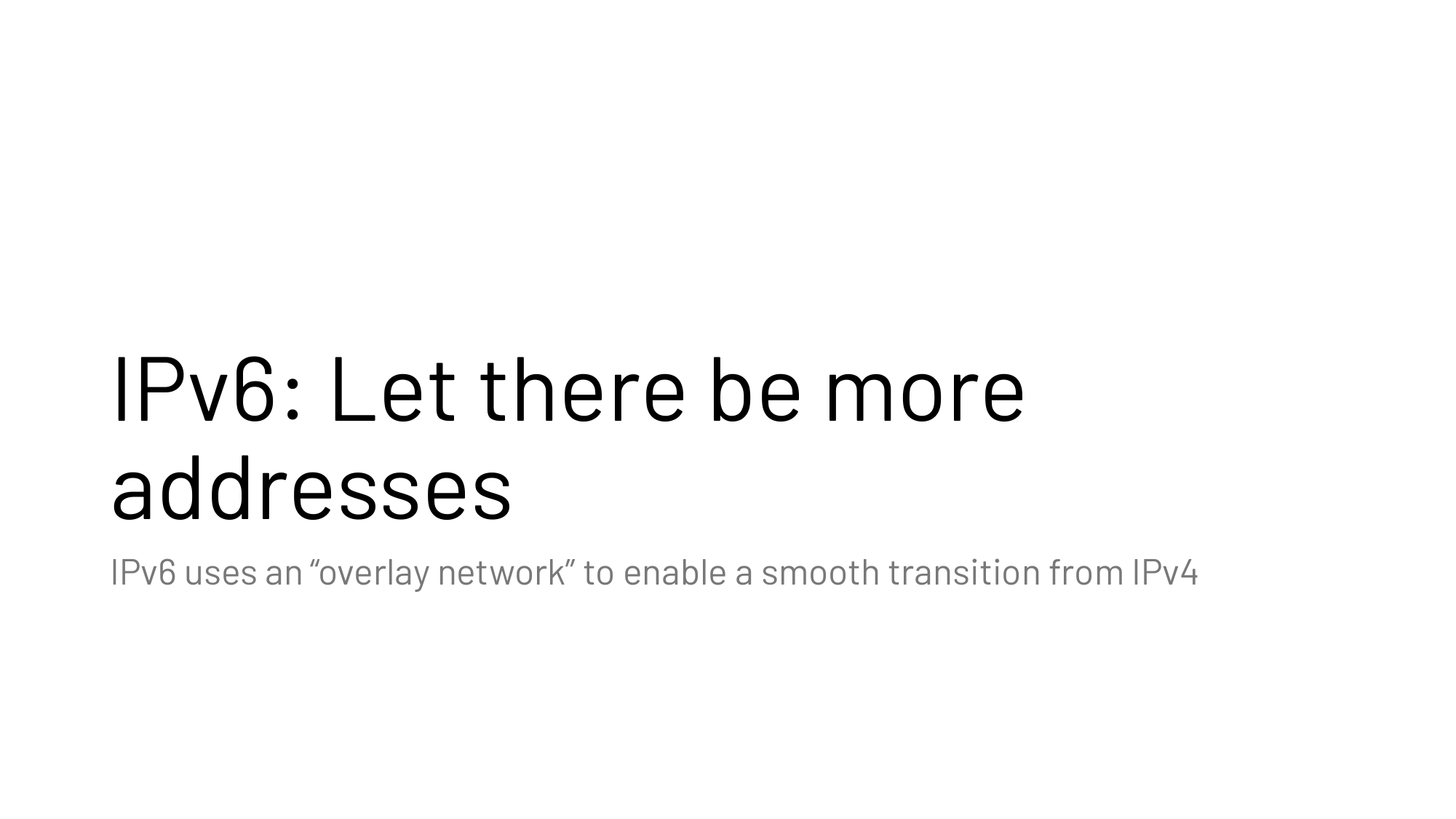

# IPv6: Let there be more addresses
IPv6 uses an “overlay network” to enable a smooth transition from IPv4